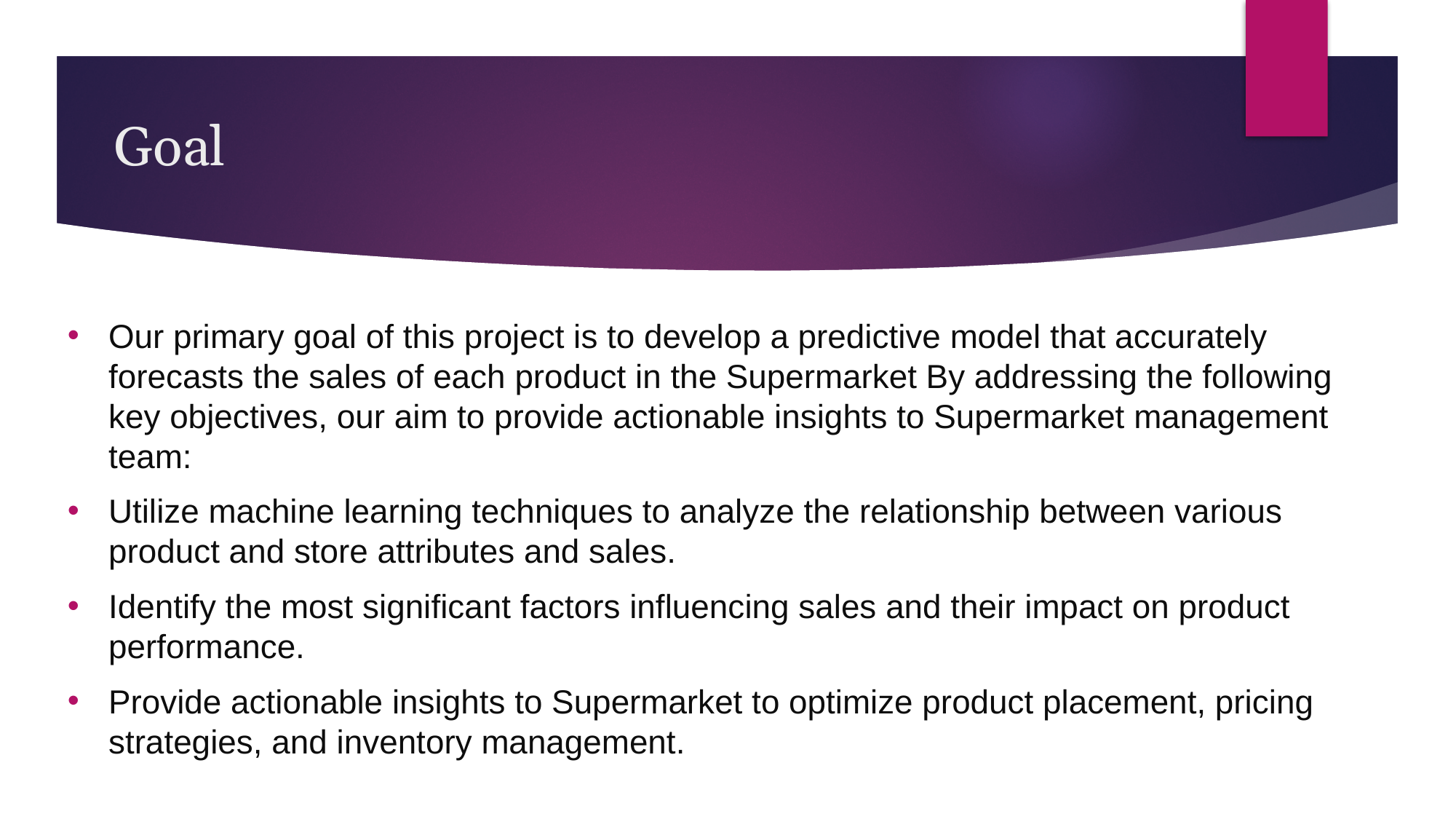

# Goal
Our primary goal of this project is to develop a predictive model that accurately forecasts the sales of each product in the Supermarket By addressing the following key objectives, our aim to provide actionable insights to Supermarket management team:
Utilize machine learning techniques to analyze the relationship between various product and store attributes and sales.
Identify the most significant factors influencing sales and their impact on product performance.
Provide actionable insights to Supermarket to optimize product placement, pricing strategies, and inventory management.